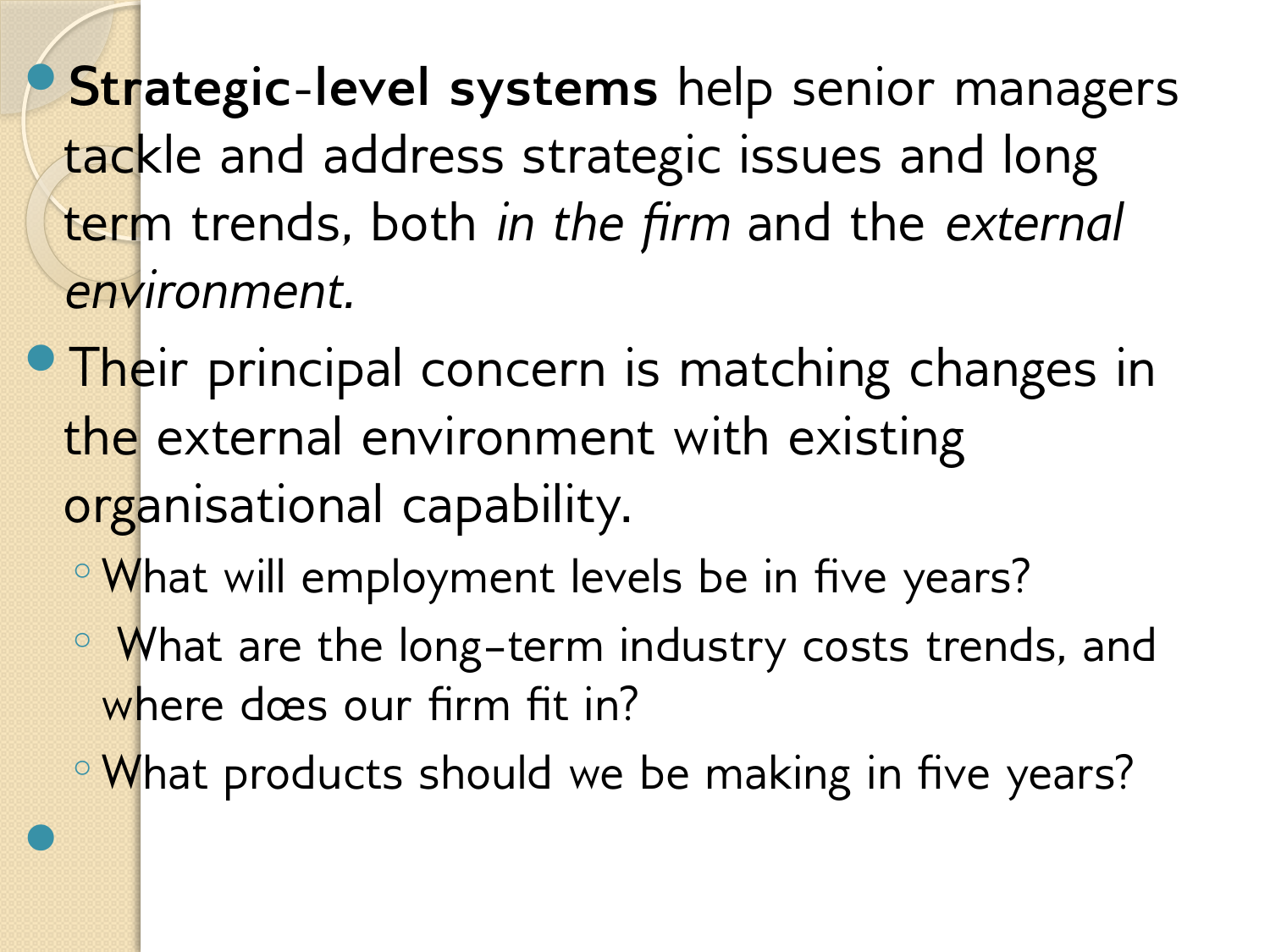

Strategic-level systems help senior managers tackle and address strategic issues and long term trends, both in the firm and the external environment.
Their principal concern is matching changes in the external environment with existing organisational capability.
What will employment levels be in five years?
 What are the long–term industry costs trends, and where does our firm fit in?
What products should we be making in five years?